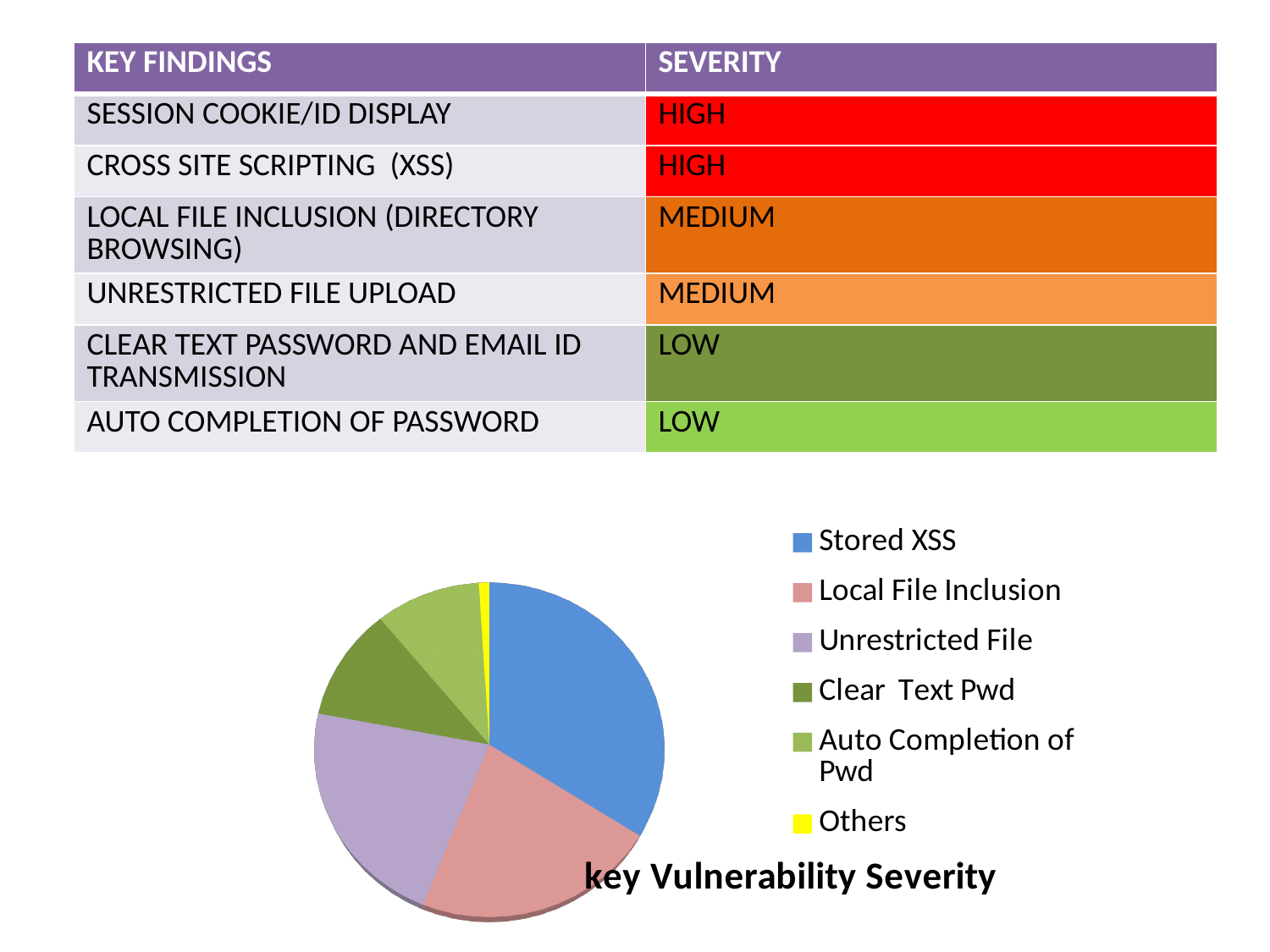

#
| KEY FINDINGS | SEVERITY |
| --- | --- |
| SESSION COOKIE/ID DISPLAY | HIGH |
| CROSS SITE SCRIPTING (XSS) | HIGH |
| LOCAL FILE INCLUSION (DIRECTORY BROWSING) | MEDIUM |
| UNRESTRICTED FILE UPLOAD | MEDIUM |
| CLEAR TEXT PASSWORD AND EMAIL ID TRANSMISSION | LOW |
| AUTO COMPLETION OF PASSWORD | LOW |

[unsupported chart]